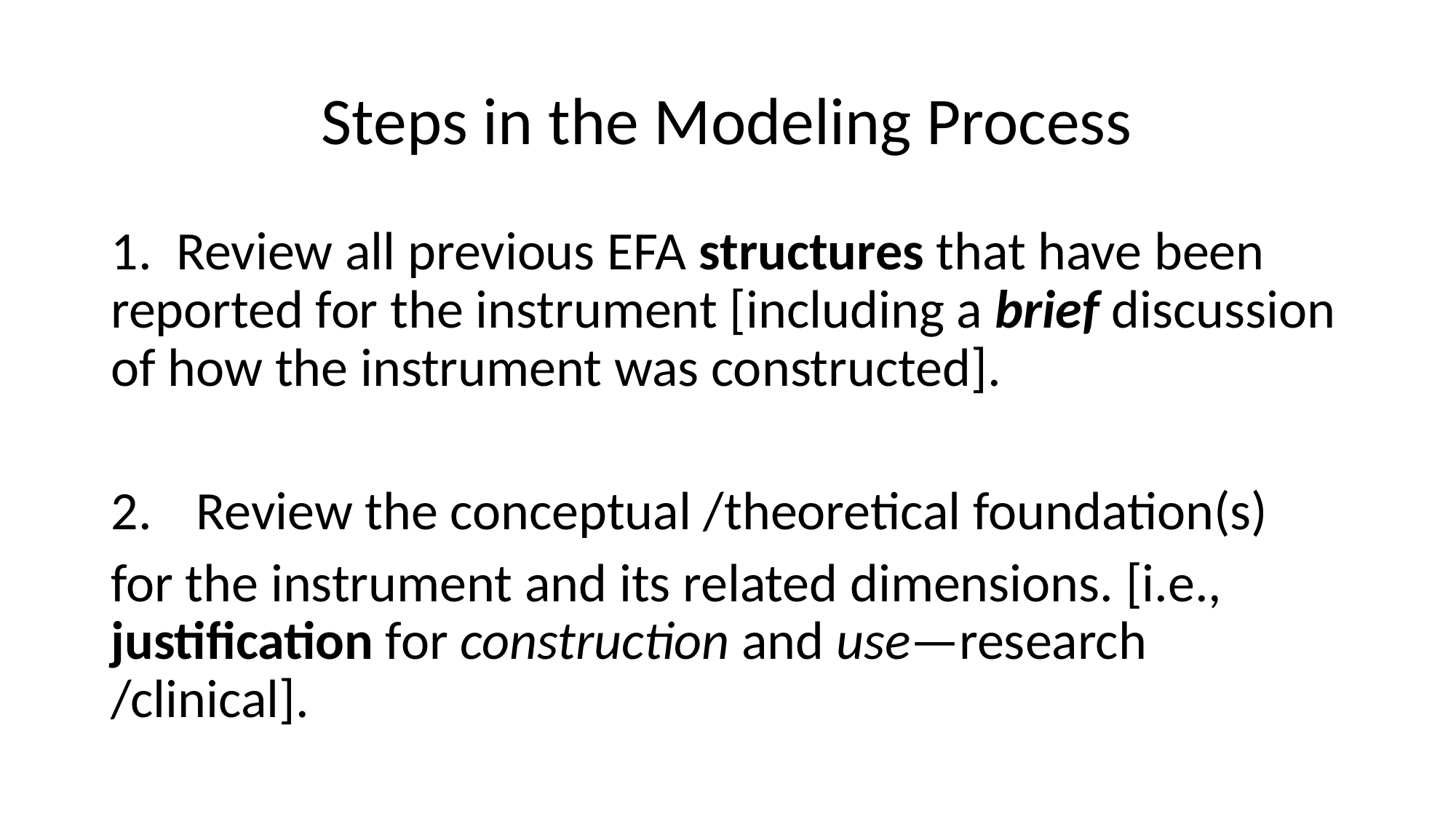

# Steps in the Modeling Process
1.  Review all previous EFA structures that have been reported for the instrument [including a brief discussion of how the instrument was constructed].

Review the conceptual /theoretical foundation(s)
for the instrument and its related dimensions. [i.e., justification for construction and use—research /clinical].